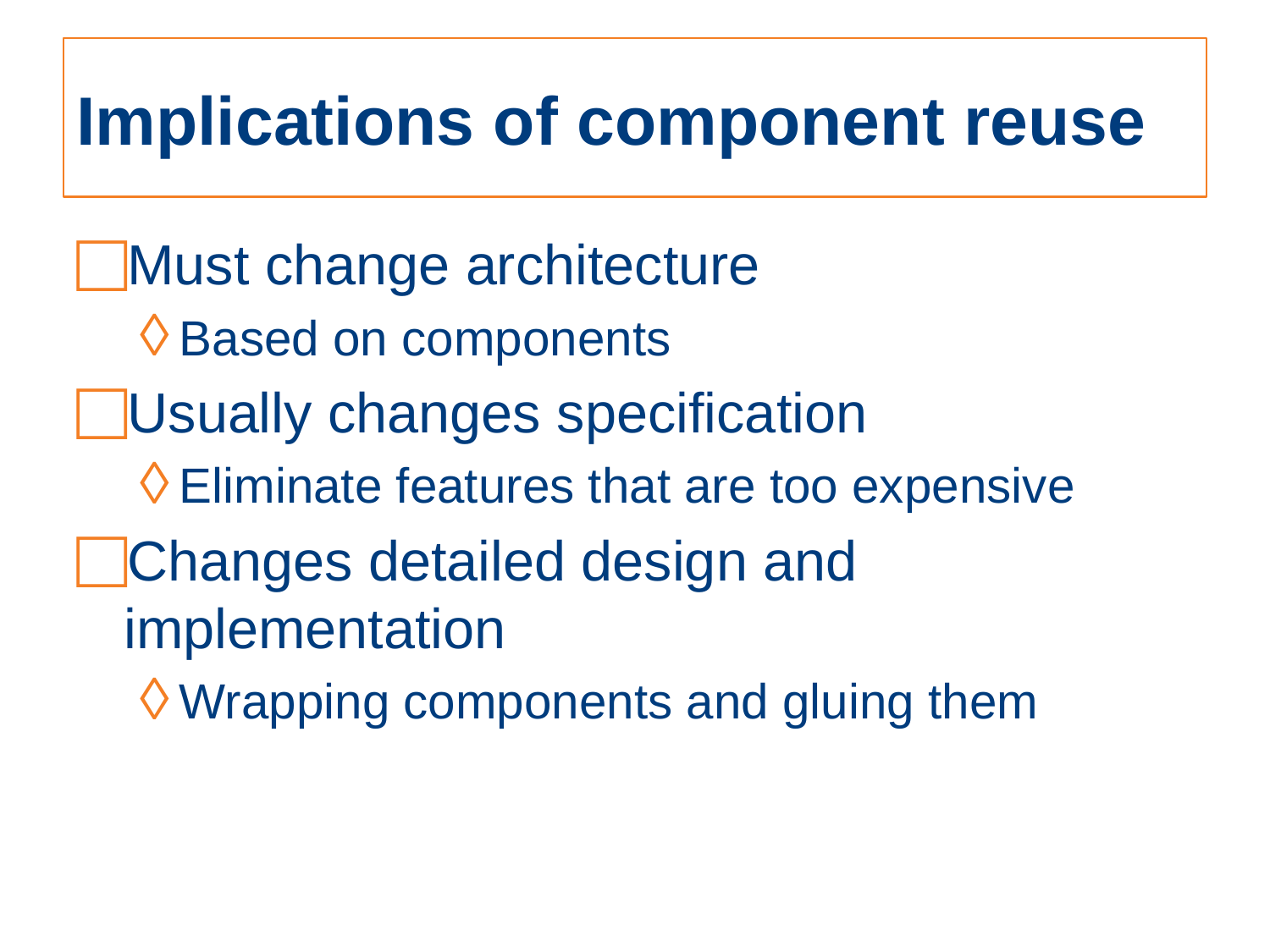

# Implications of component reuse
Must change architecture
Based on components
Usually changes specification
Eliminate features that are too expensive
Changes detailed design and implementation
Wrapping components and gluing them